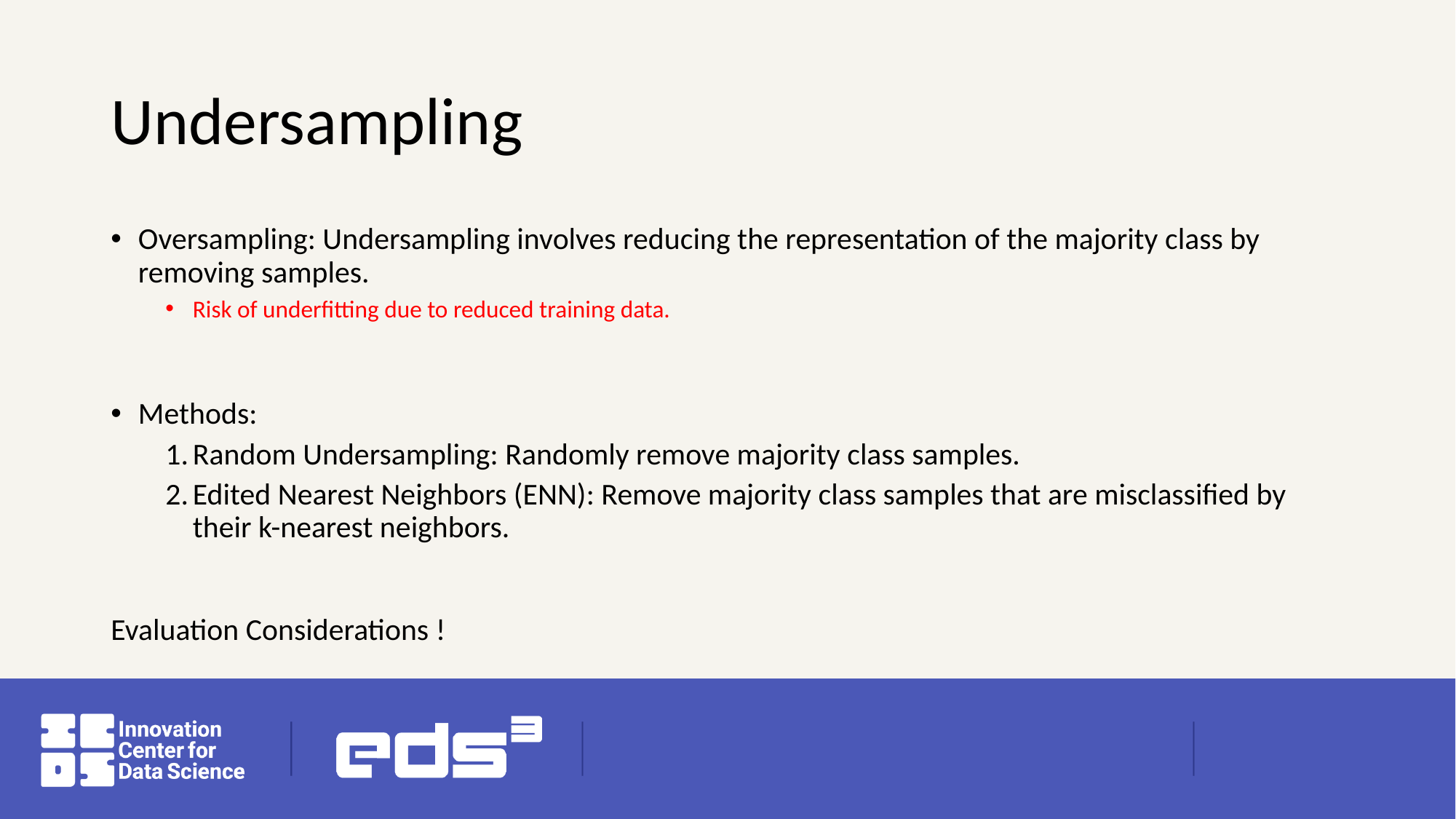

# Undersampling
Oversampling: Undersampling involves reducing the representation of the majority class by removing samples.
Risk of underfitting due to reduced training data.

Methods:
Random Undersampling: Randomly remove majority class samples.
Edited Nearest Neighbors (ENN): Remove majority class samples that are misclassified by their k-nearest neighbors.

Evaluation Considerations !